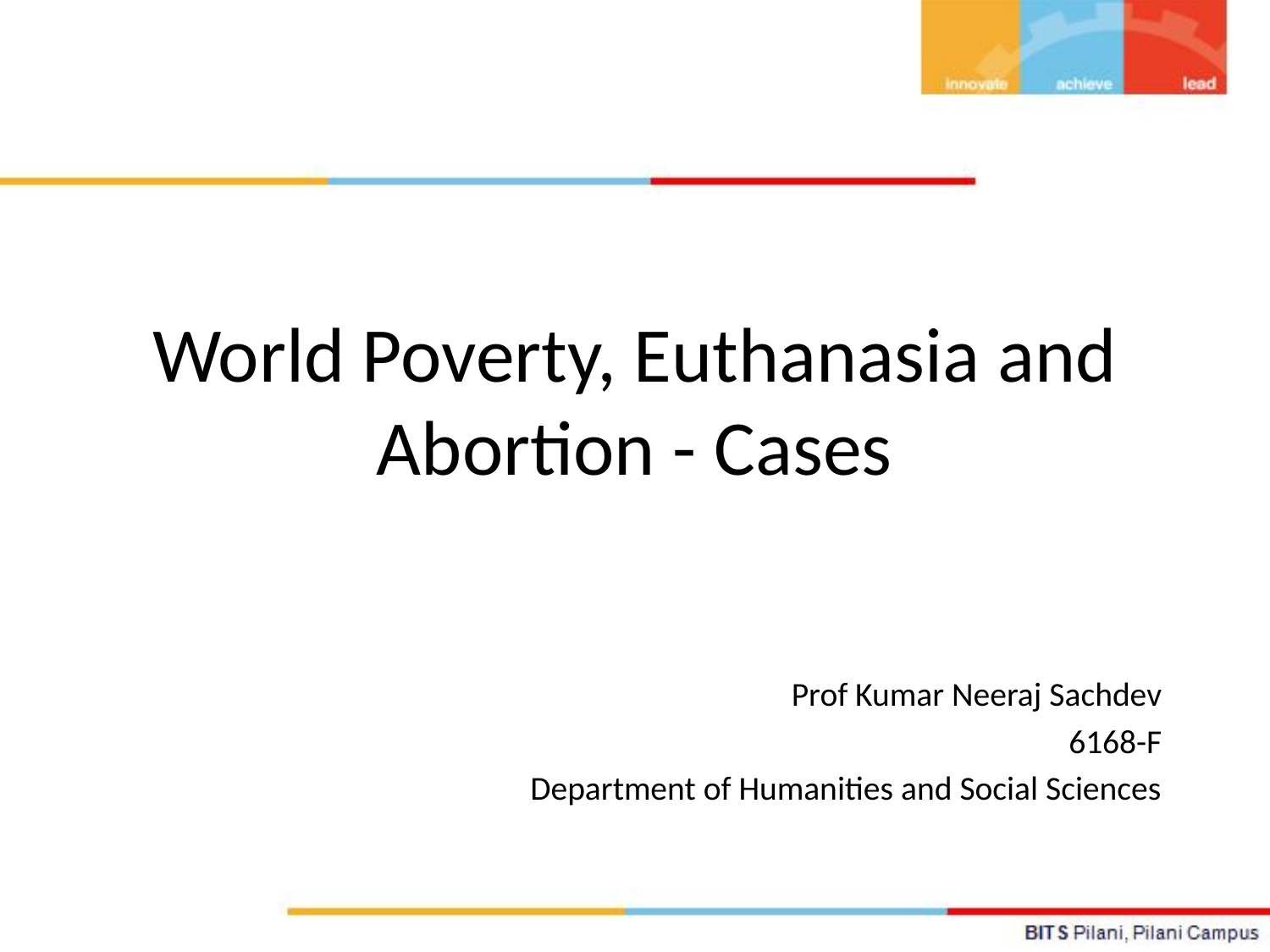

# World Poverty, Euthanasia and Abortion - Cases
Prof Kumar Neeraj Sachdev
6168-F
Department of Humanities and Social Sciences